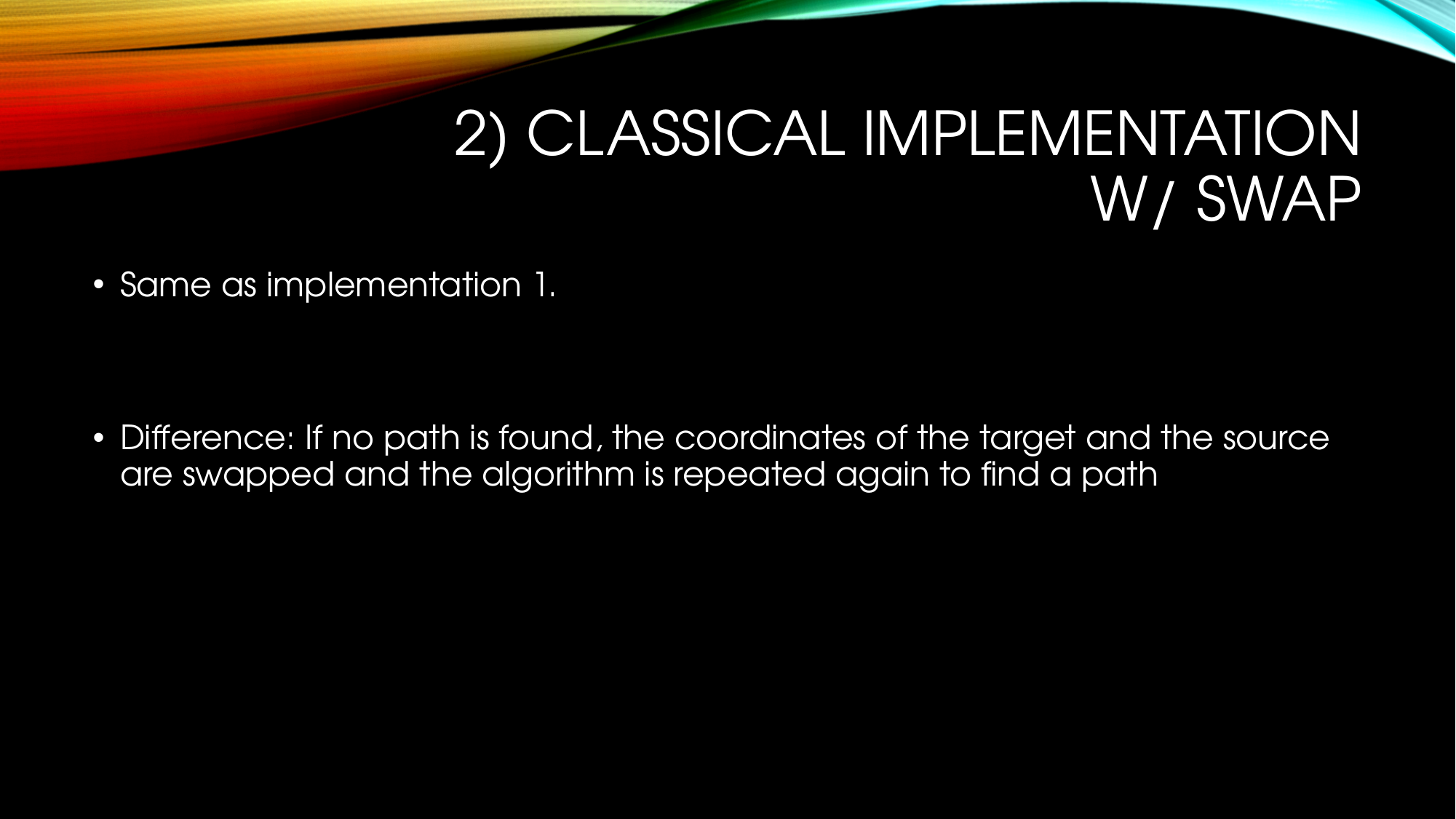

# 2) Classical implementation w/ swap
Same as implementation 1.

Difference: If no path is found, the coordinates of the target and the source are swapped and the algorithm is repeated again to find a path